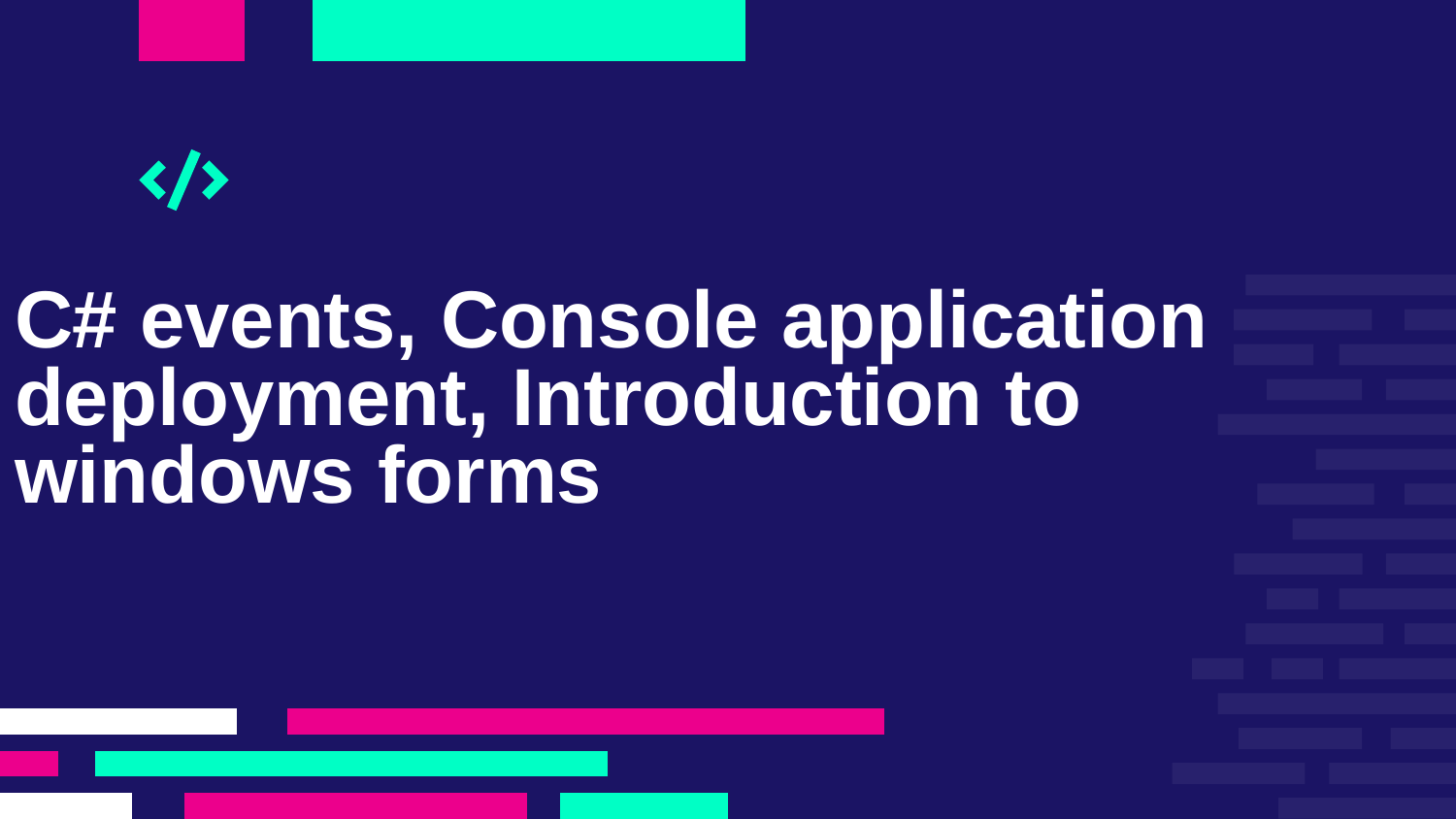

# C# events, Console application deployment, Introduction to windows forms